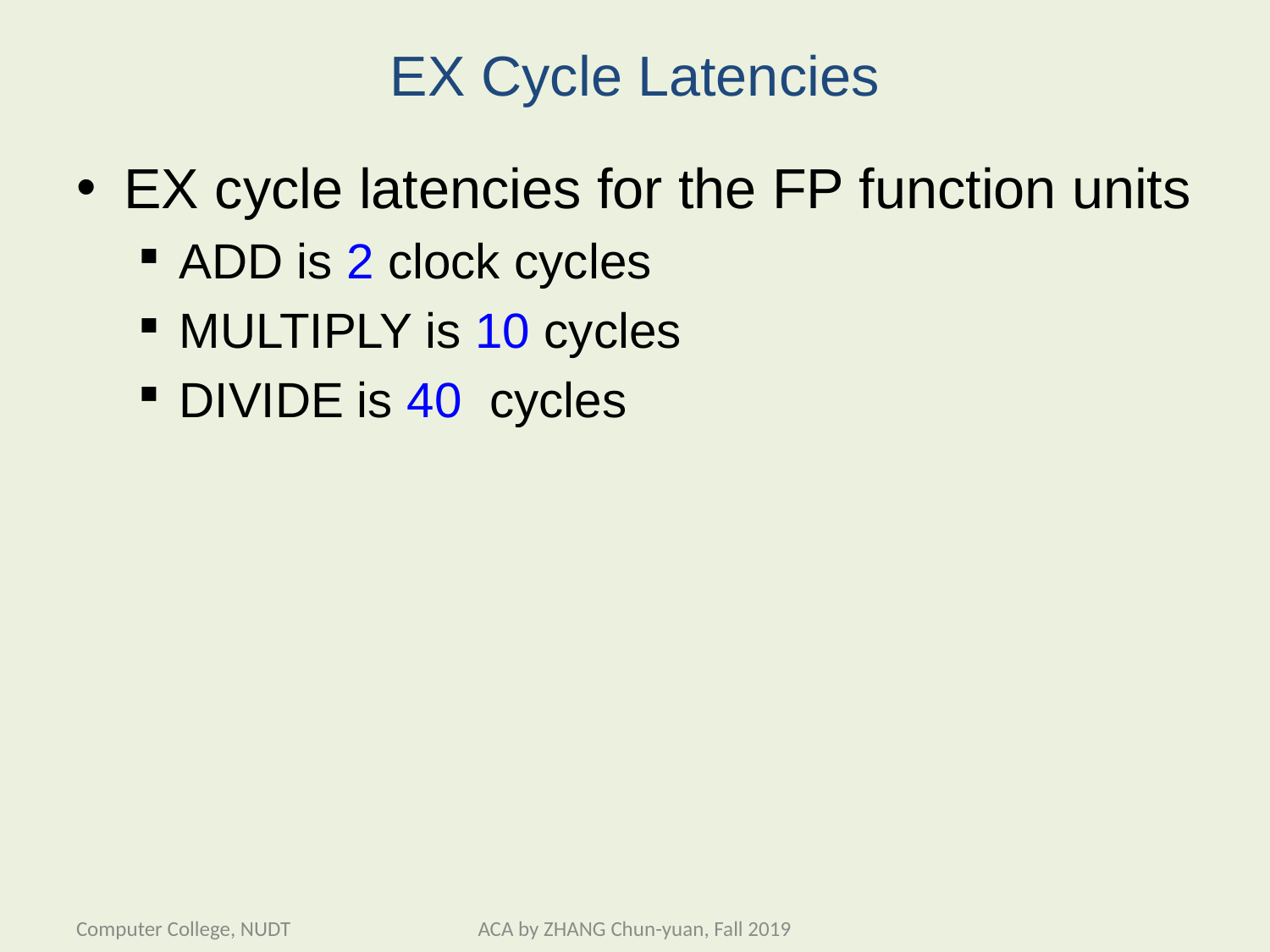

# EX Cycle Latencies
EX cycle latencies for the FP function units
ADD is 2 clock cycles
MULTIPLY is 10 cycles
DIVIDE is 40  cycles
Computer College, NUDT
ACA by ZHANG Chun-yuan, Fall 2019
44